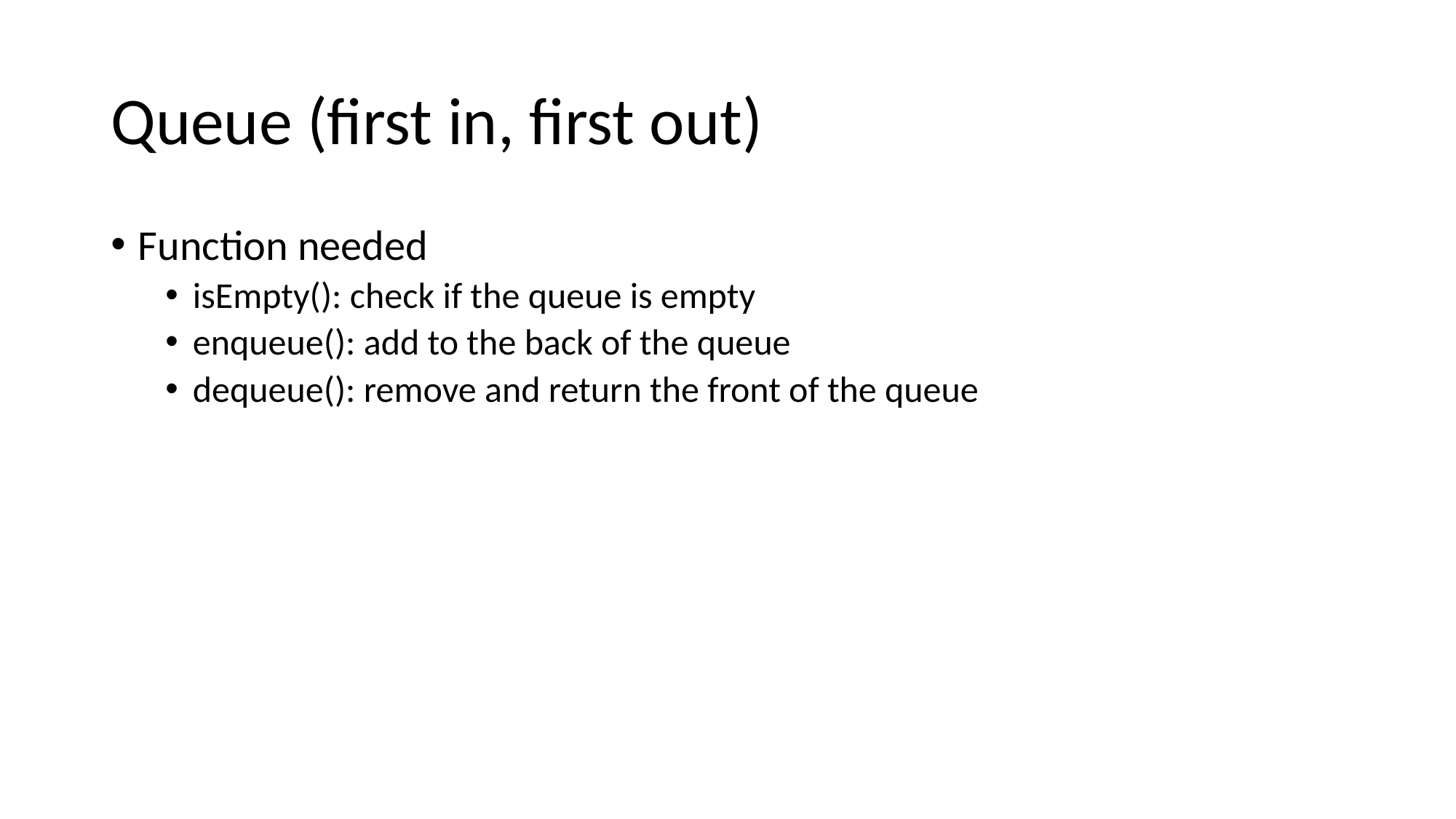

# Queue (first in, first out)
Function needed
isEmpty(): check if the queue is empty
enqueue(): add to the back of the queue
dequeue(): remove and return the front of the queue